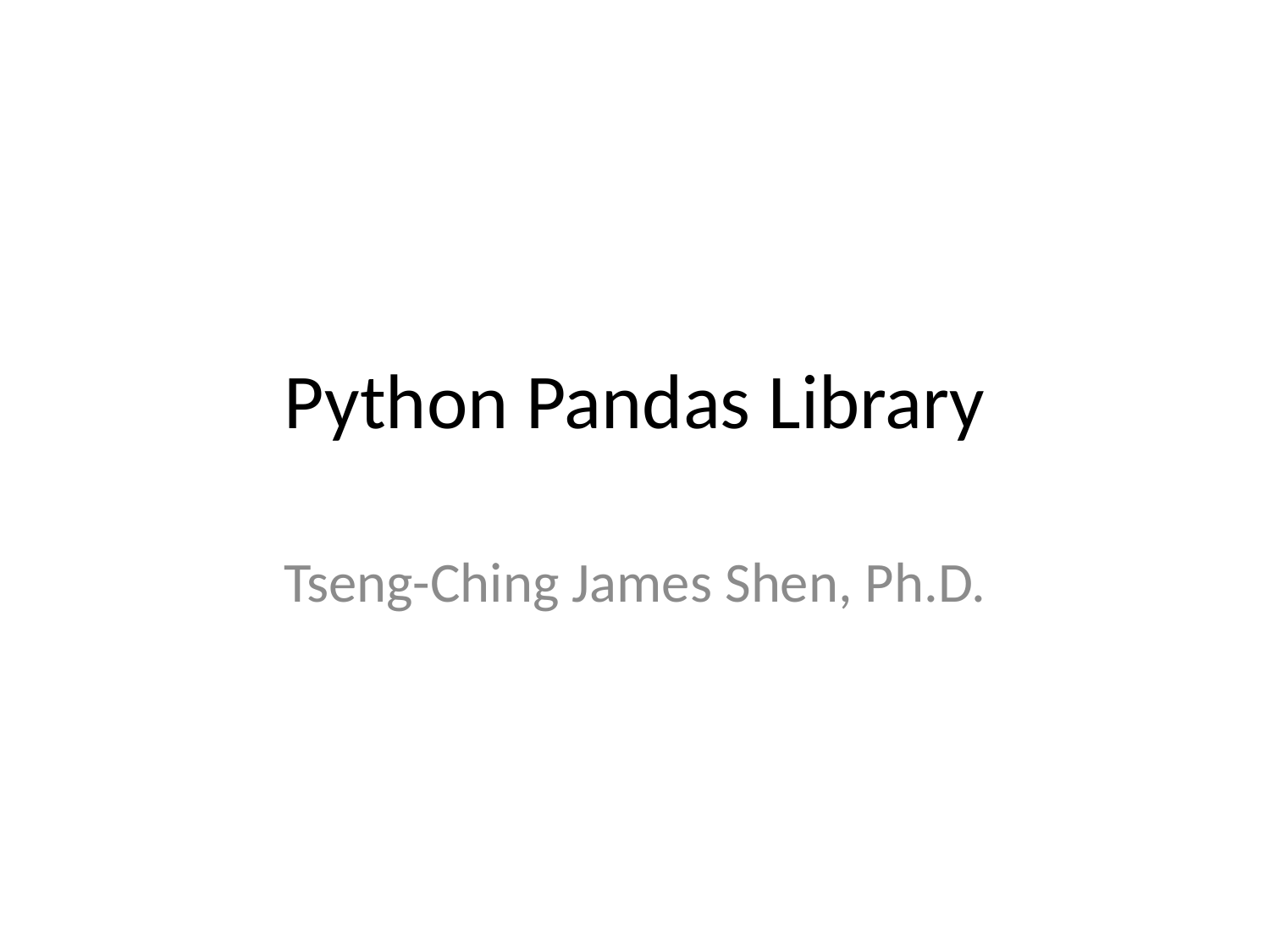

# Python Pandas Library
Tseng-Ching James Shen, Ph.D.